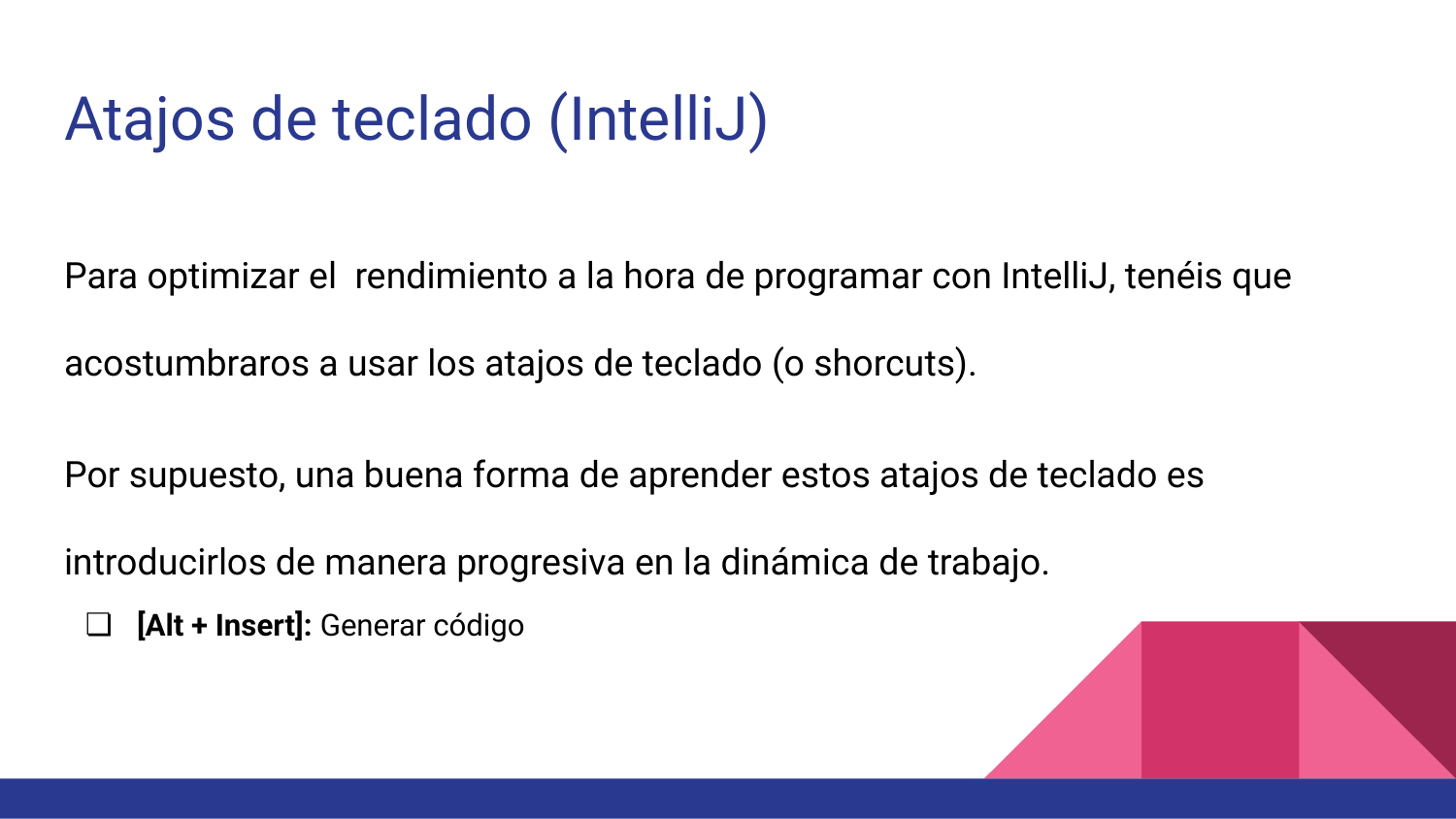

# Atajos de teclado (IntelliJ)
Para optimizar el  rendimiento a la hora de programar con IntelliJ, tenéis que acostumbraros a usar los atajos de teclado (o shorcuts).
Por supuesto, una buena forma de aprender estos atajos de teclado es introducirlos de manera progresiva en la dinámica de trabajo.
[Alt + Insert]: Generar código